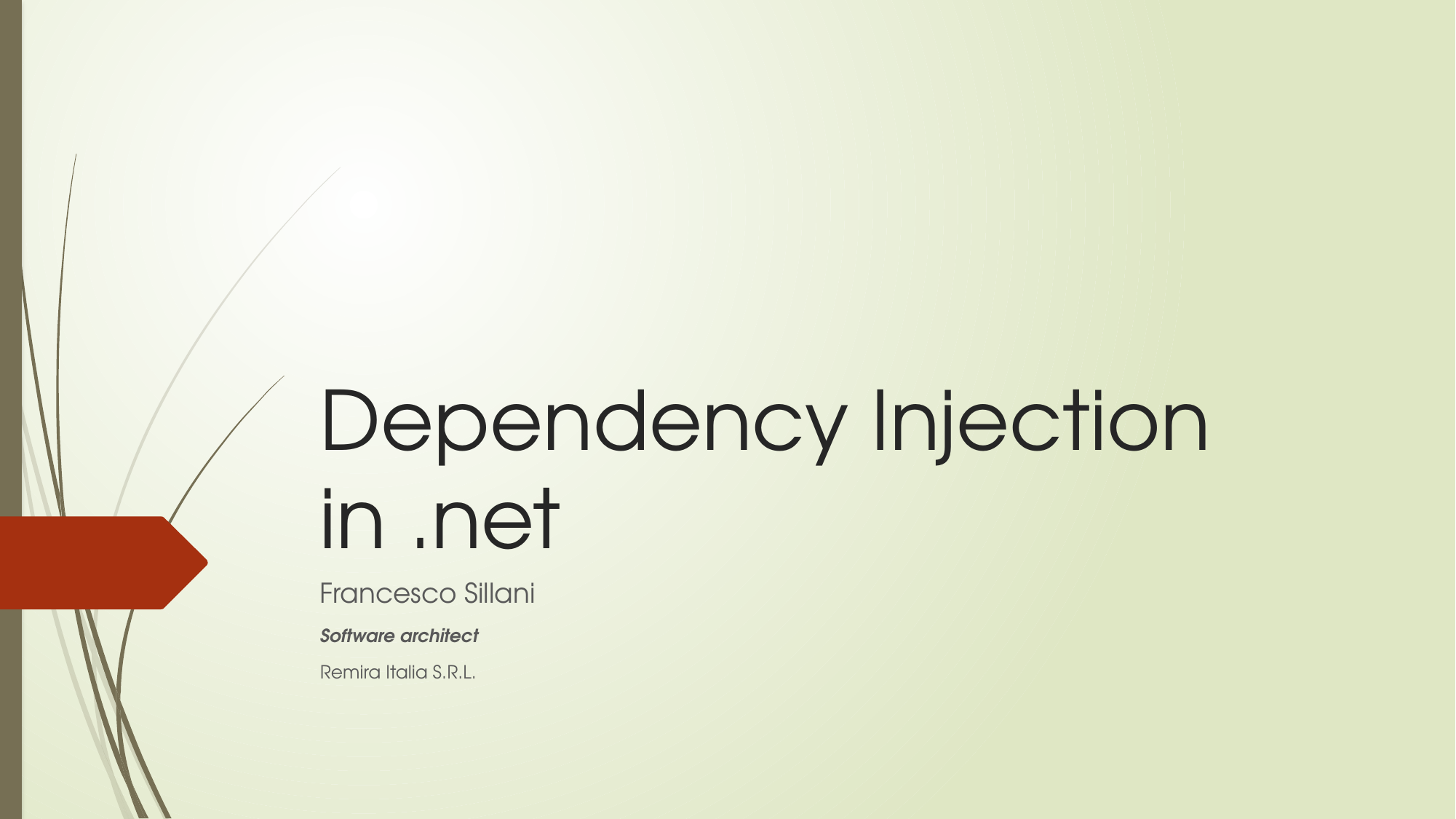

# Dependency Injection in .net
Francesco Sillani
Software architect
Remira Italia S.R.L.